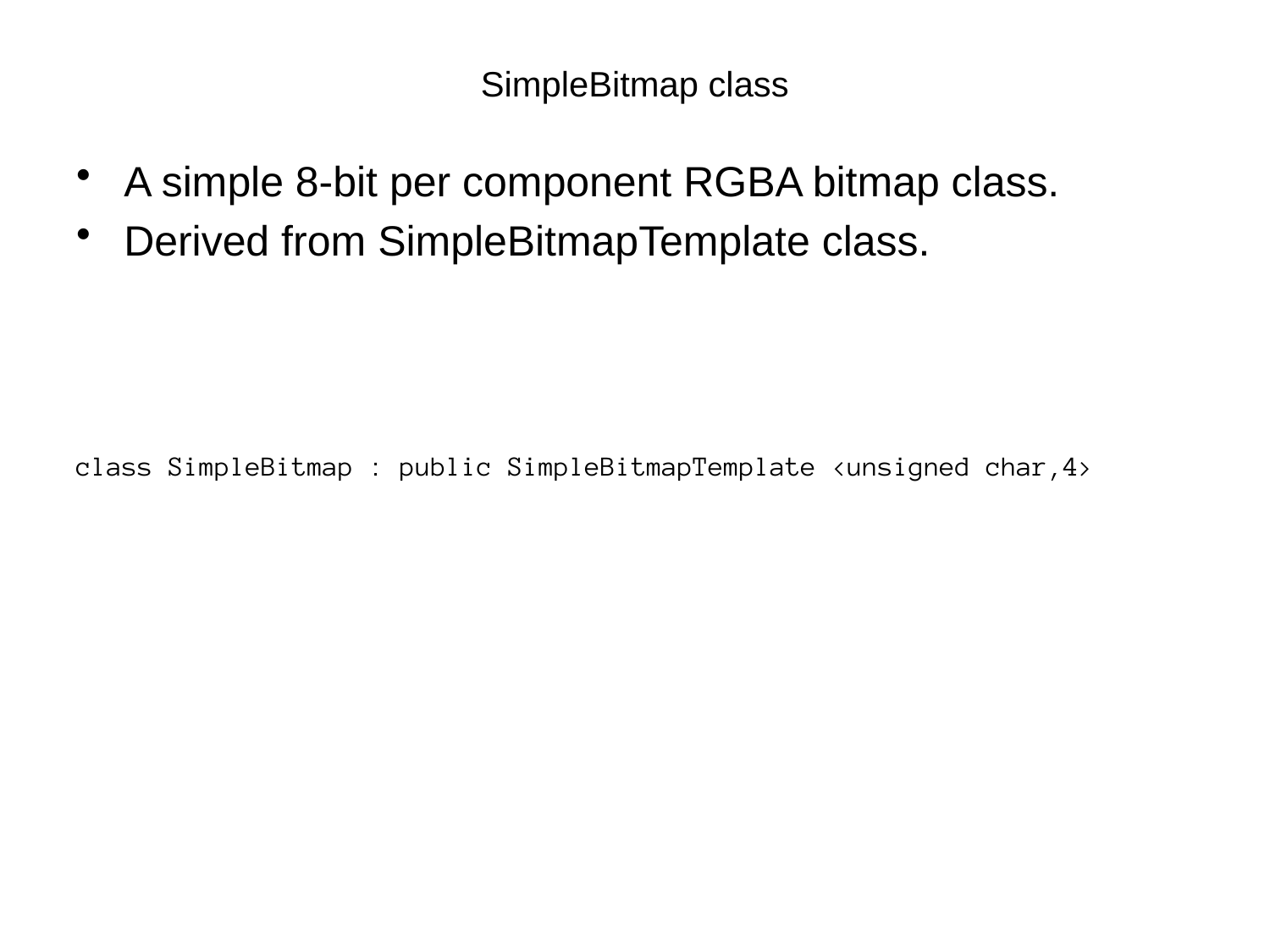

# SimpleBitmap class
A simple 8-bit per component RGBA bitmap class.
Derived from SimpleBitmapTemplate class.

class SimpleBitmap : public SimpleBitmapTemplate <unsigned char,4>